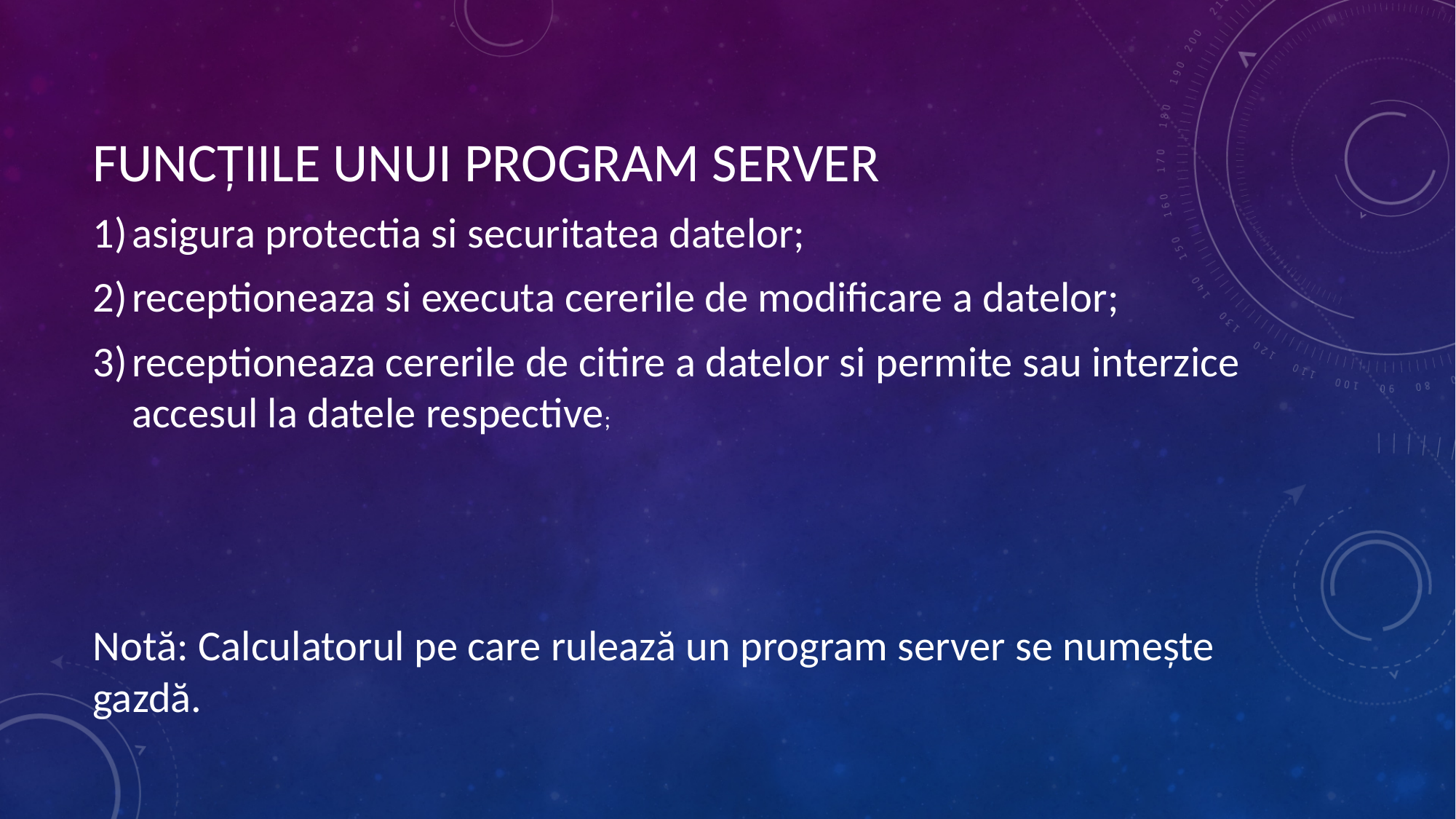

# Funcțiile unui program server
asigura protectia si securitatea datelor;
receptioneaza si executa cererile de modificare a datelor;
receptioneaza cererile de citire a datelor si permite sau interzice accesul la datele respective;

Notă: Calculatorul pe care rulează un program server se numește gazdă.